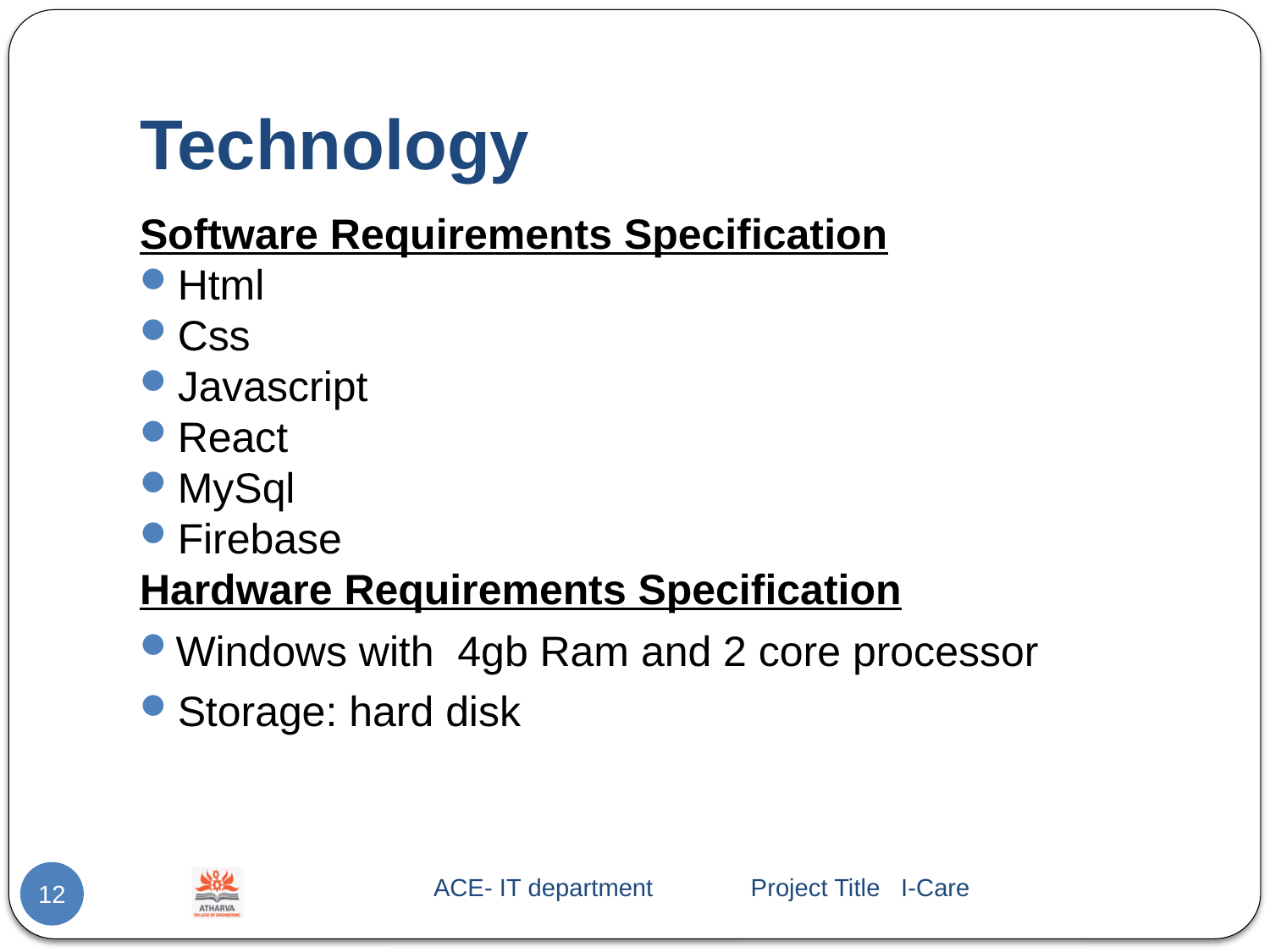

# Technology
Software Requirements Specification
Html
Css
Javascript
React
MySql
Firebase
Hardware Requirements Specification
Windows with  4gb Ram and 2 core processor
Storage: hard disk
                                 ACE- IT department              Project Title   I-Care
12